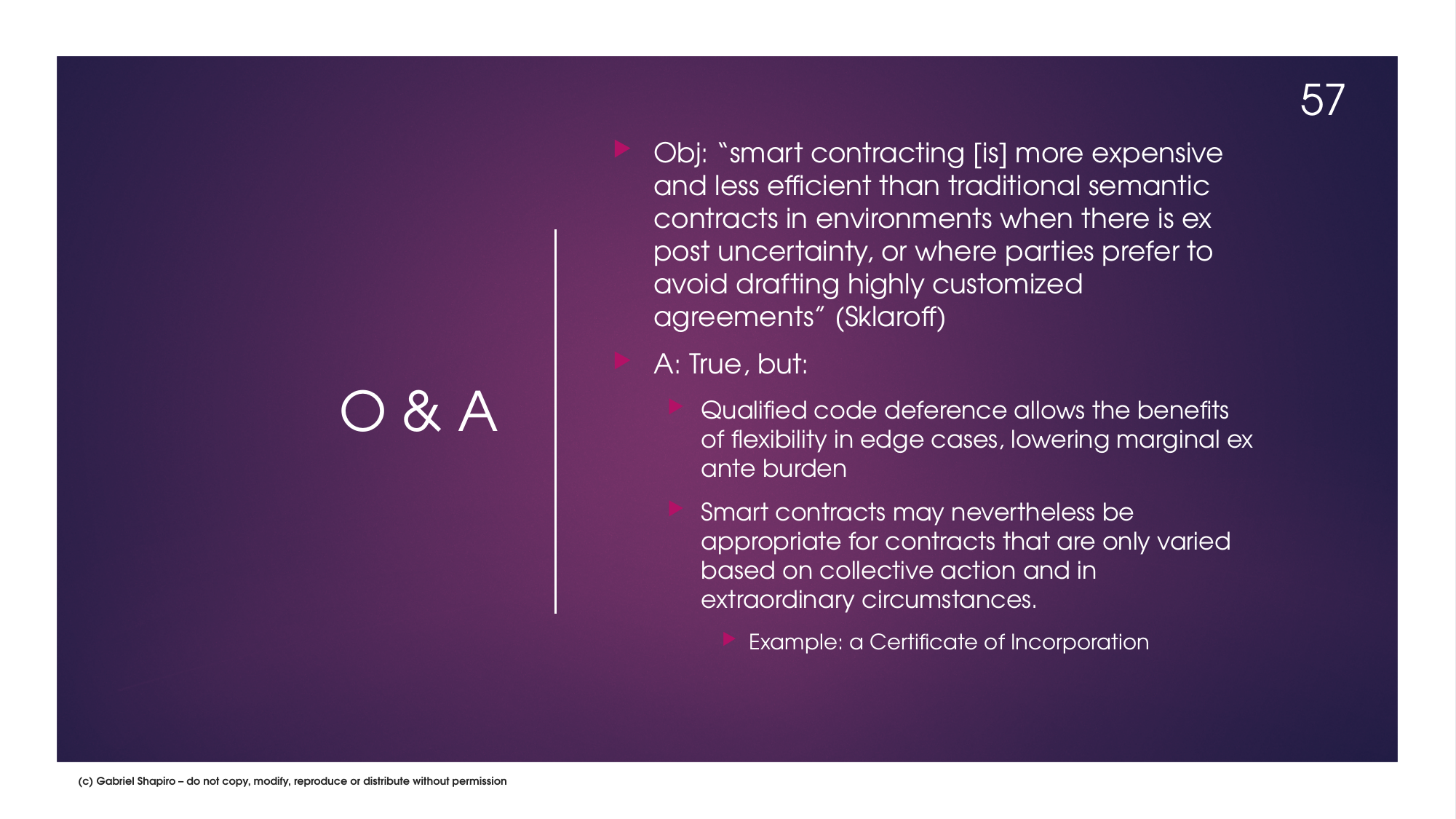

57
# O & A
Obj: “smart contracting [is] more expensive and less efficient than traditional semantic contracts in environments when there is ex post uncertainty, or where parties prefer to avoid drafting highly customized agreements” (Sklaroff)
A: True, but:
Qualified code deference allows the benefits of flexibility in edge cases, lowering marginal ex ante burden
Smart contracts may nevertheless be appropriate for contracts that are only varied based on collective action and in extraordinary circumstances.
Example: a Certificate of Incorporation

(c) Gabriel Shapiro – do not copy, modify, reproduce or distribute without permission